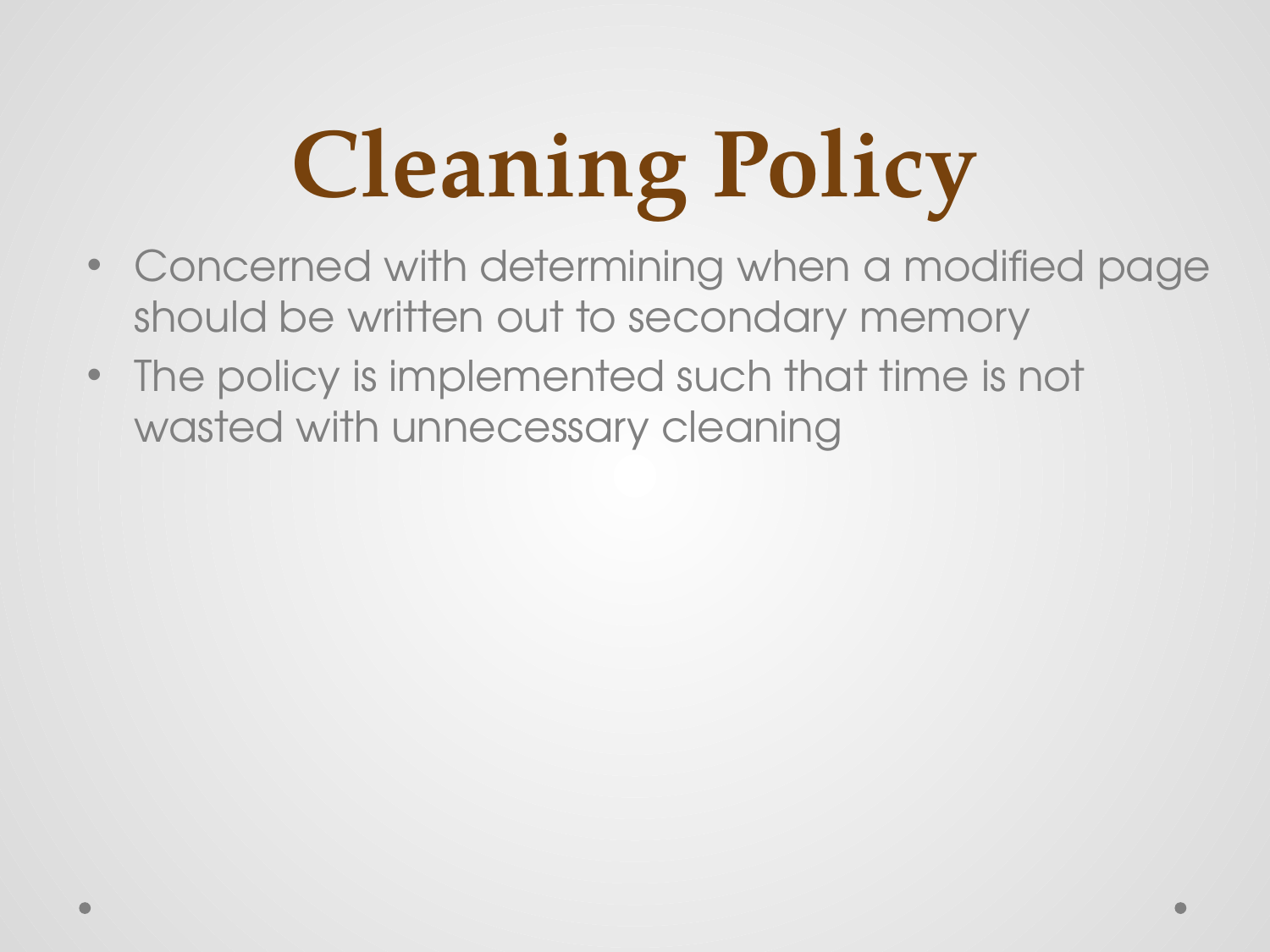

# Cleaning Policy
Concerned with determining when a modified page should be written out to secondary memory
The policy is implemented such that time is not wasted with unnecessary cleaning